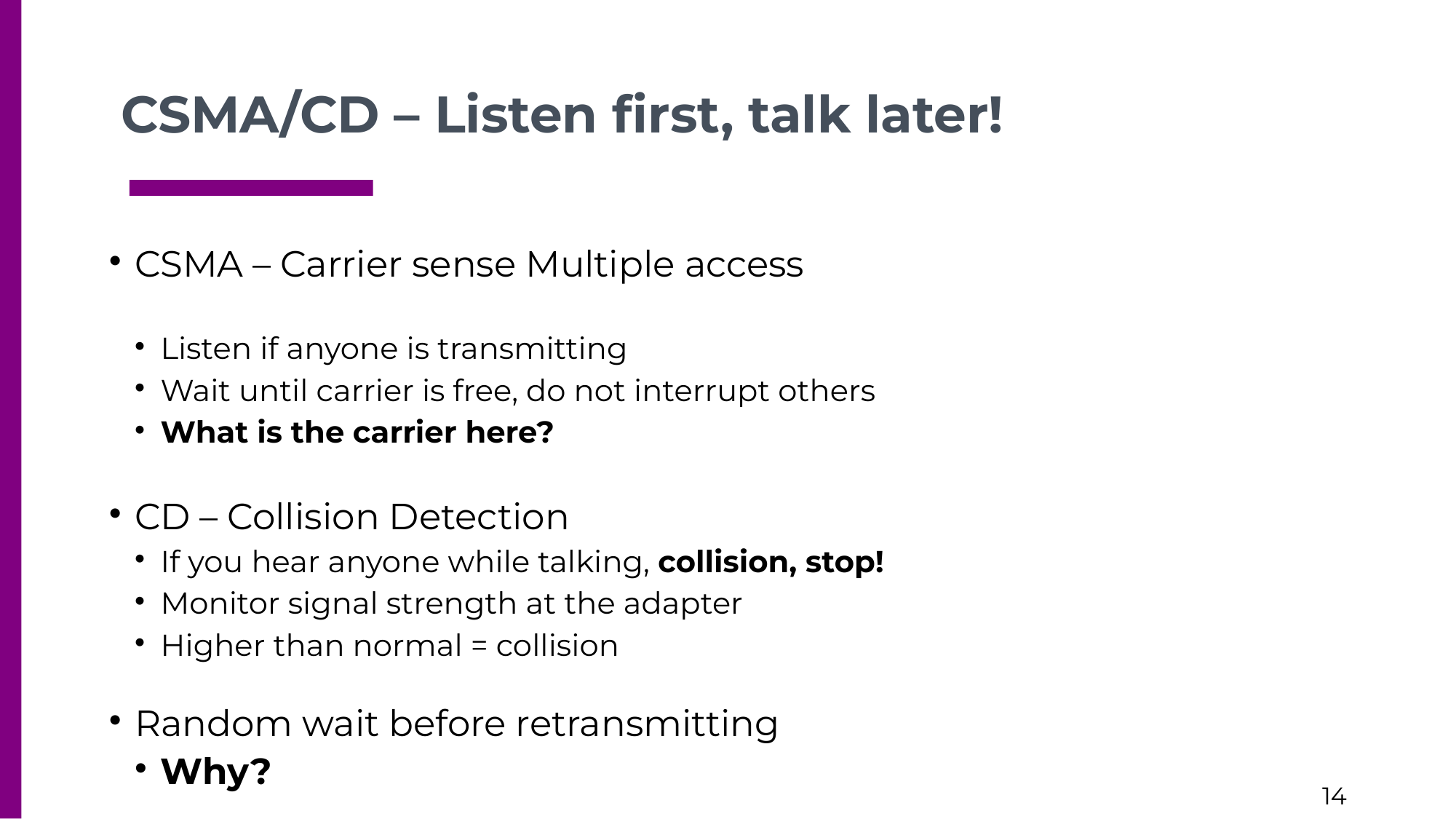

CSMA/CD – Listen first, talk later!
CSMA – Carrier sense Multiple access
Listen if anyone is transmitting
Wait until carrier is free, do not interrupt others
What is the carrier here?
CD – Collision Detection
If you hear anyone while talking, collision, stop!
Monitor signal strength at the adapter
Higher than normal = collision
Random wait before retransmitting
Why?